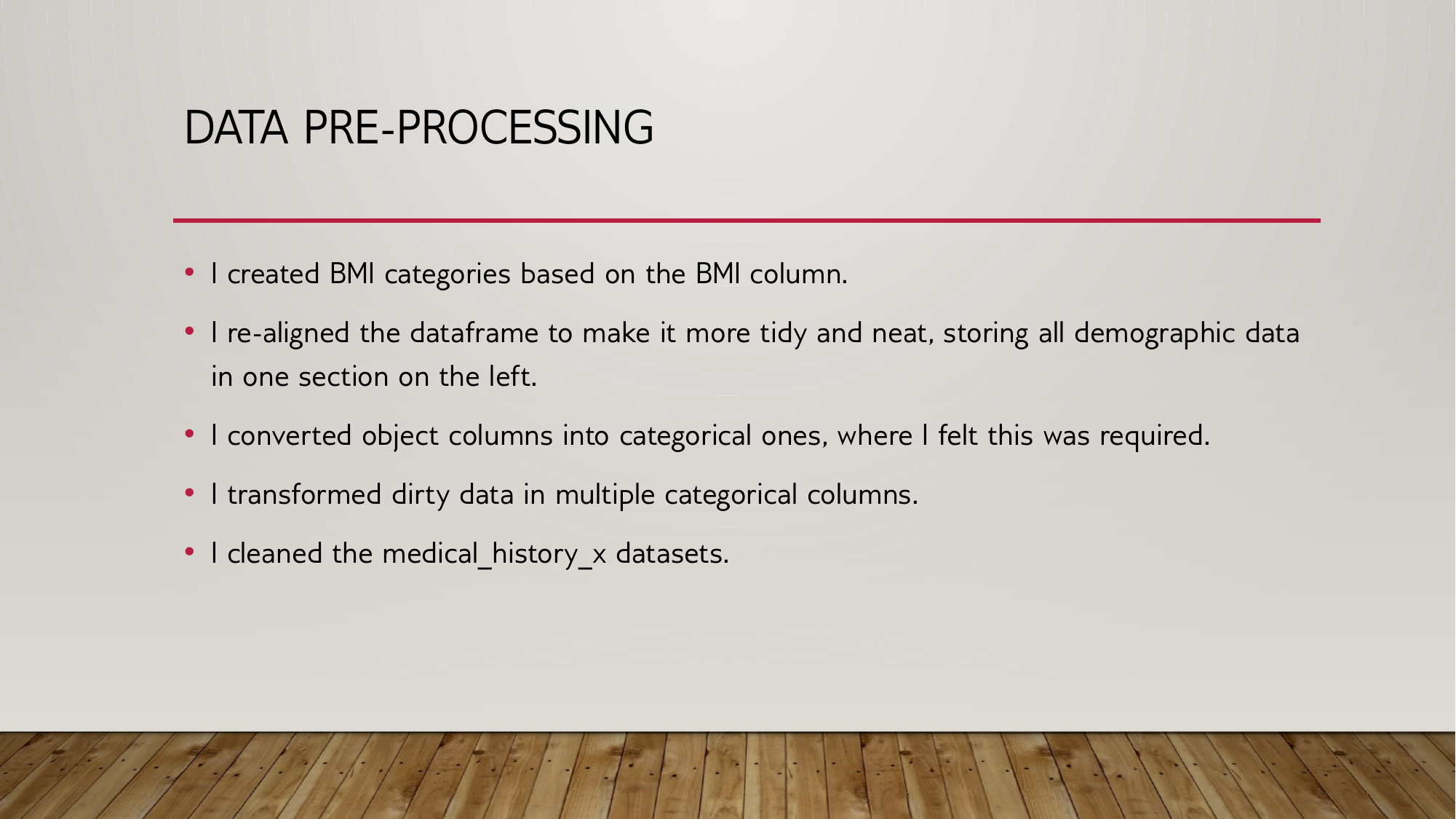

# DATA pRe-processing
I created BMI categories based on the BMI column.
I re-aligned the dataframe to make it more tidy and neat, storing all demographic data in one section on the left.
I converted object columns into categorical ones, where I felt this was required.
I transformed dirty data in multiple categorical columns.
I cleaned the medical_history_x datasets.